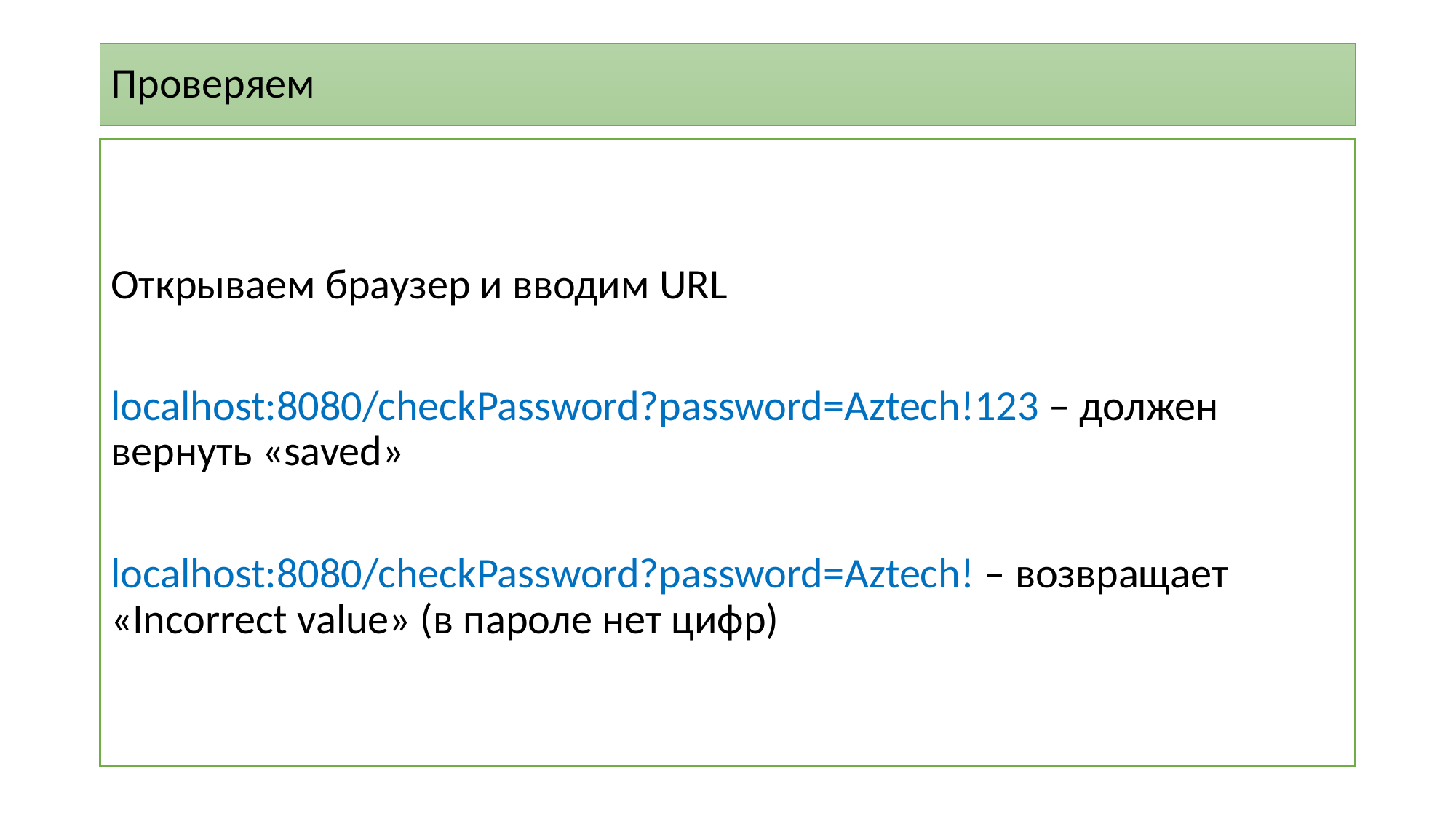

# Проверяем
Открываем браузер и вводим URL

localhost:8080/checkPassword?password=Aztech!123 – должен вернуть «saved»

localhost:8080/checkPassword?password=Aztech! – возвращает «Incorrect value» (в пароле нет цифр)